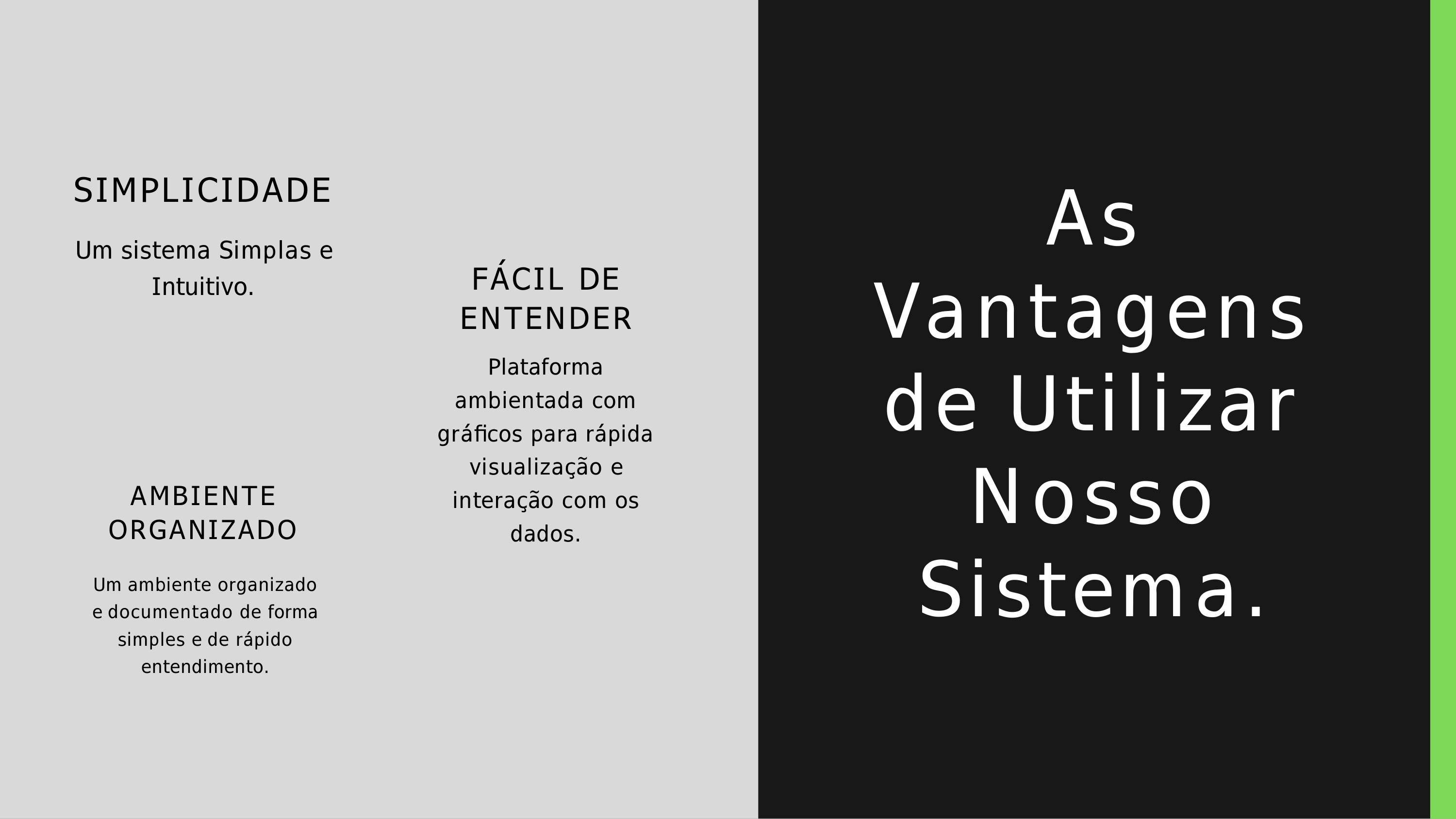

# SIMPLICIDADE
As
Vantagens de Utilizar Nosso
Sistema.
Um sistema Simplas e Intuitivo.
FÁCIL DE ENTENDER
Plataforma ambientada com gráficos para rápida visualização e interação com os dados.
AMBIENTE ORGANIZADO
Um ambiente organizado e documentado de forma simples e de rápido entendimento.